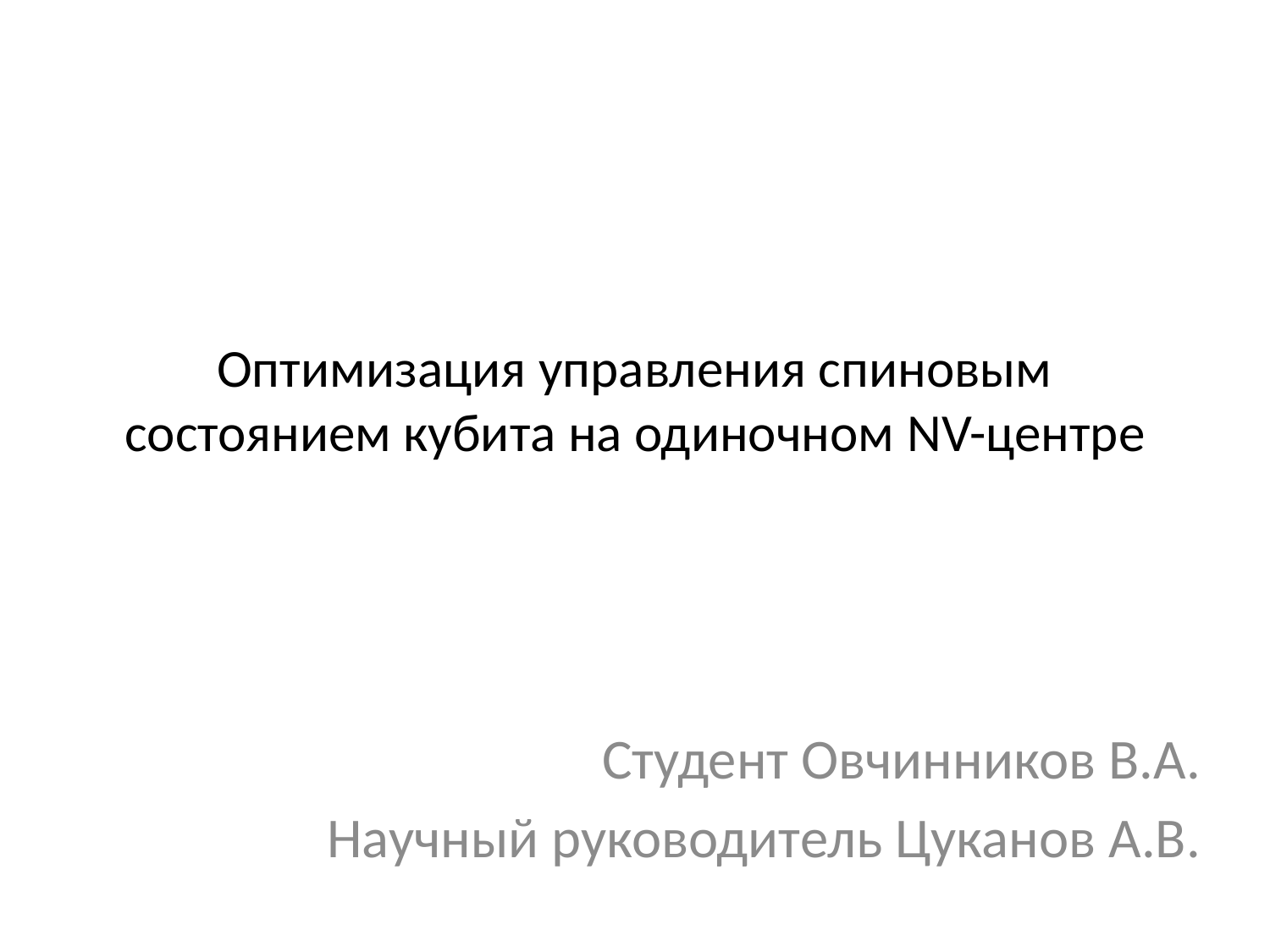

# Оптимизация управления спиновым состоянием кубита на одиночном NV-центре
Студент Овчинников В.А.
Научный руководитель Цуканов А.В.